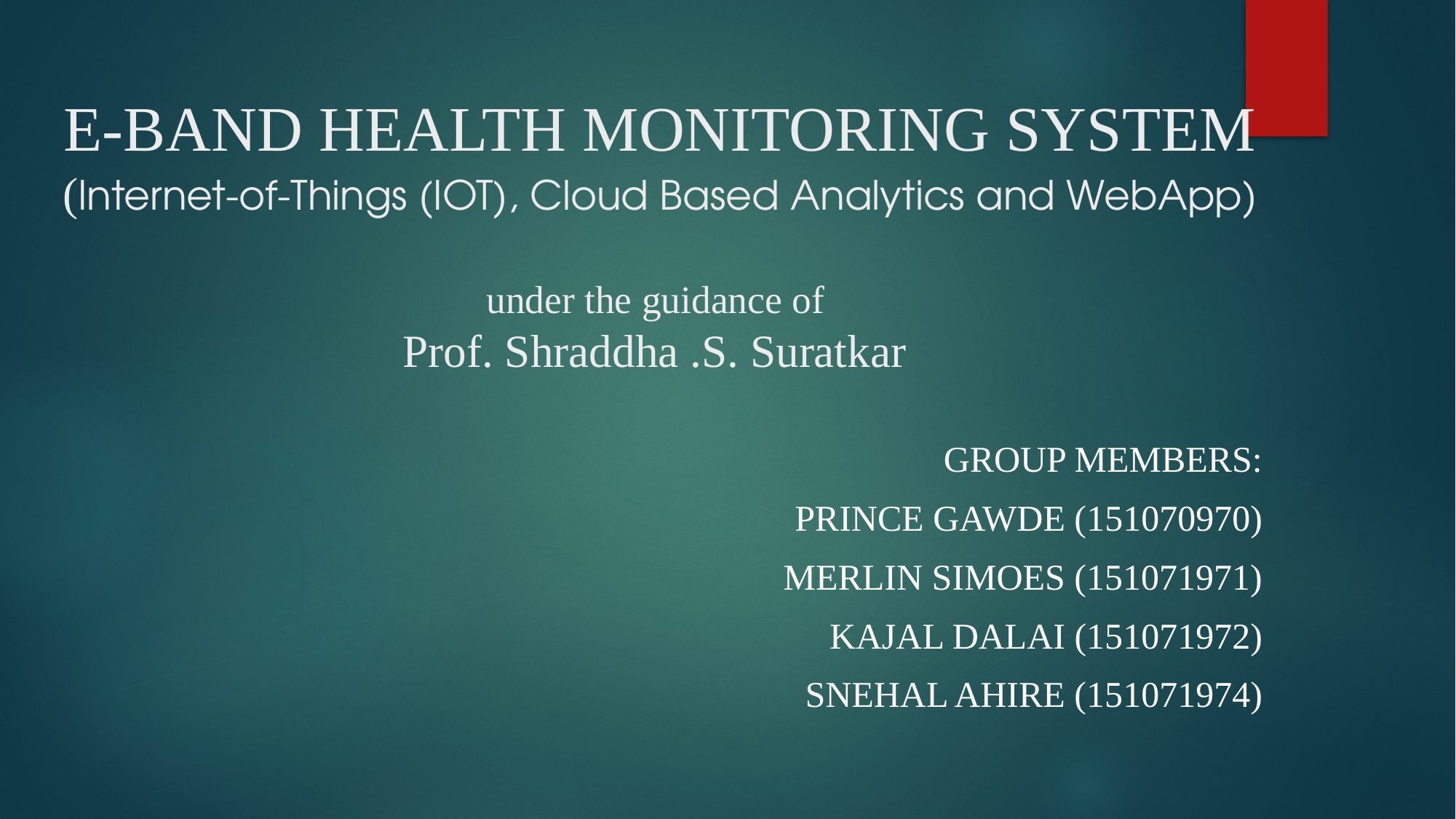

# E-BAND HEALTH MONITORING SYSTEM (Internet-of-Things (IOT), Cloud Based Analytics and WebApp) under the guidance of Prof. Shraddha .S. Suratkar
Group Members:
Prince Gawde (151070970)
Merlin Simoes (151071971)
Kajal Dalai (151071972)
Snehal Ahire (151071974)